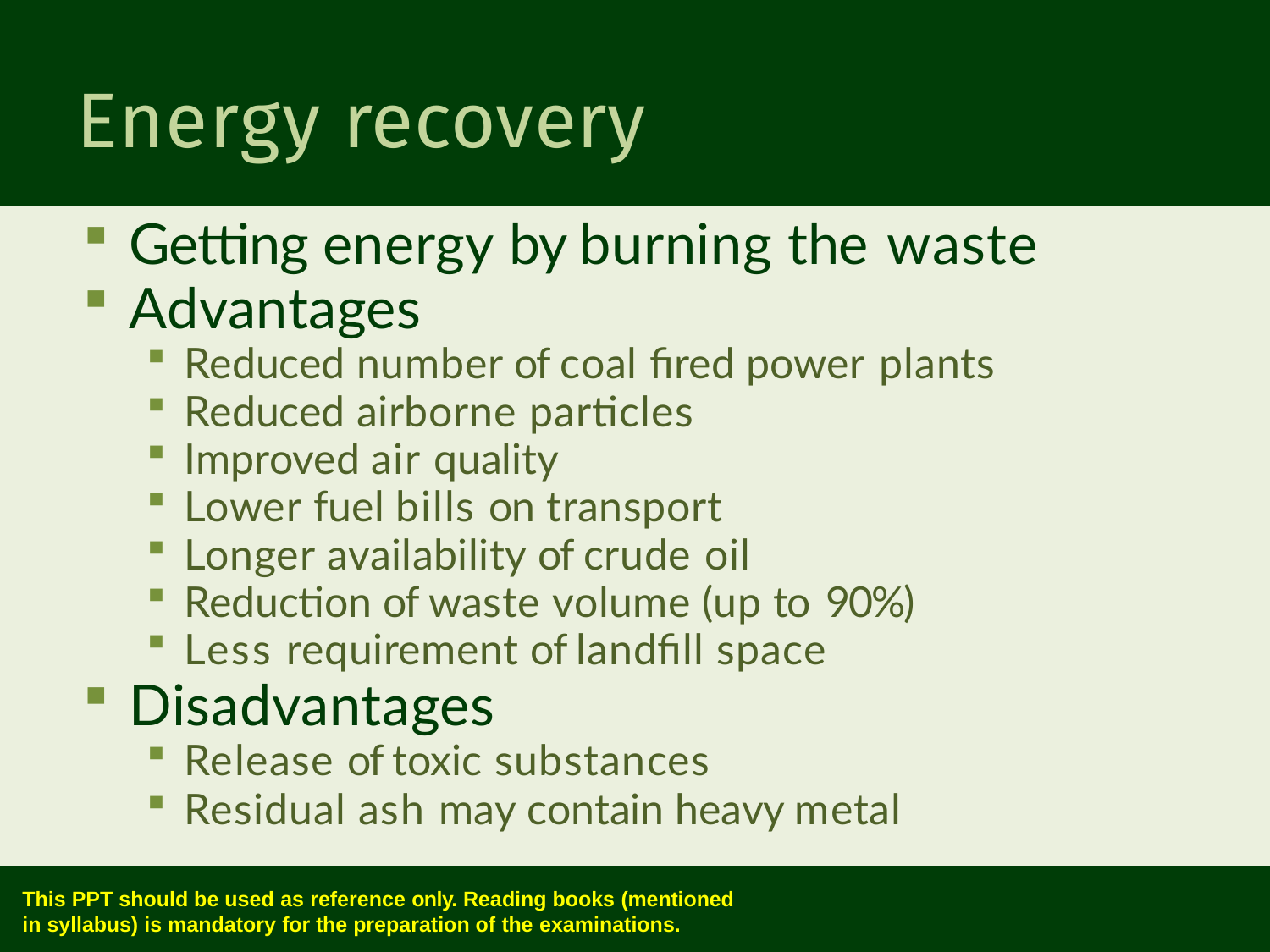

# Energy recovery
Getting energy by burning the waste
Advantages
Reduced number of coal fired power plants
Reduced airborne particles
Improved air quality
Lower fuel bills on transport
Longer availability of crude oil
Reduction of waste volume (up to 90%)
Less requirement of landfill space
Disadvantages
Release of toxic substances
Residual ash may contain heavy metal
This PPT should be used as reference only. Reading books (mentioned
in syllabus) is mandatory for the preparation of the examinations.